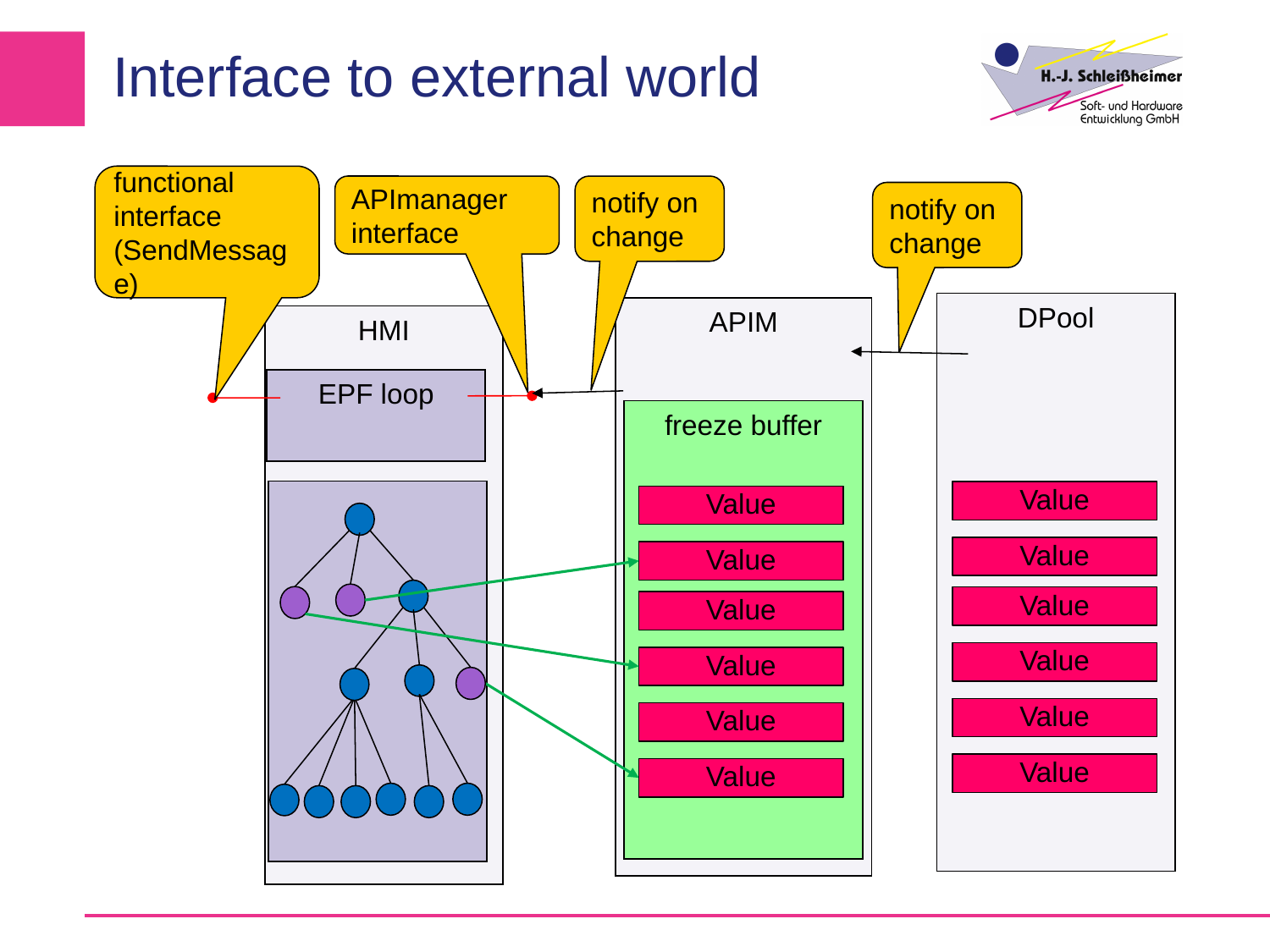

# Interface to external world

functional interface
(SendMessage)
APImanager
interface
notify on change
notify on change
DPool
APIM
HMI
EPF loop

freeze buffer

Value
Value

Value
Value

Value
Value
Value
Value

Value
Value
Value
Value